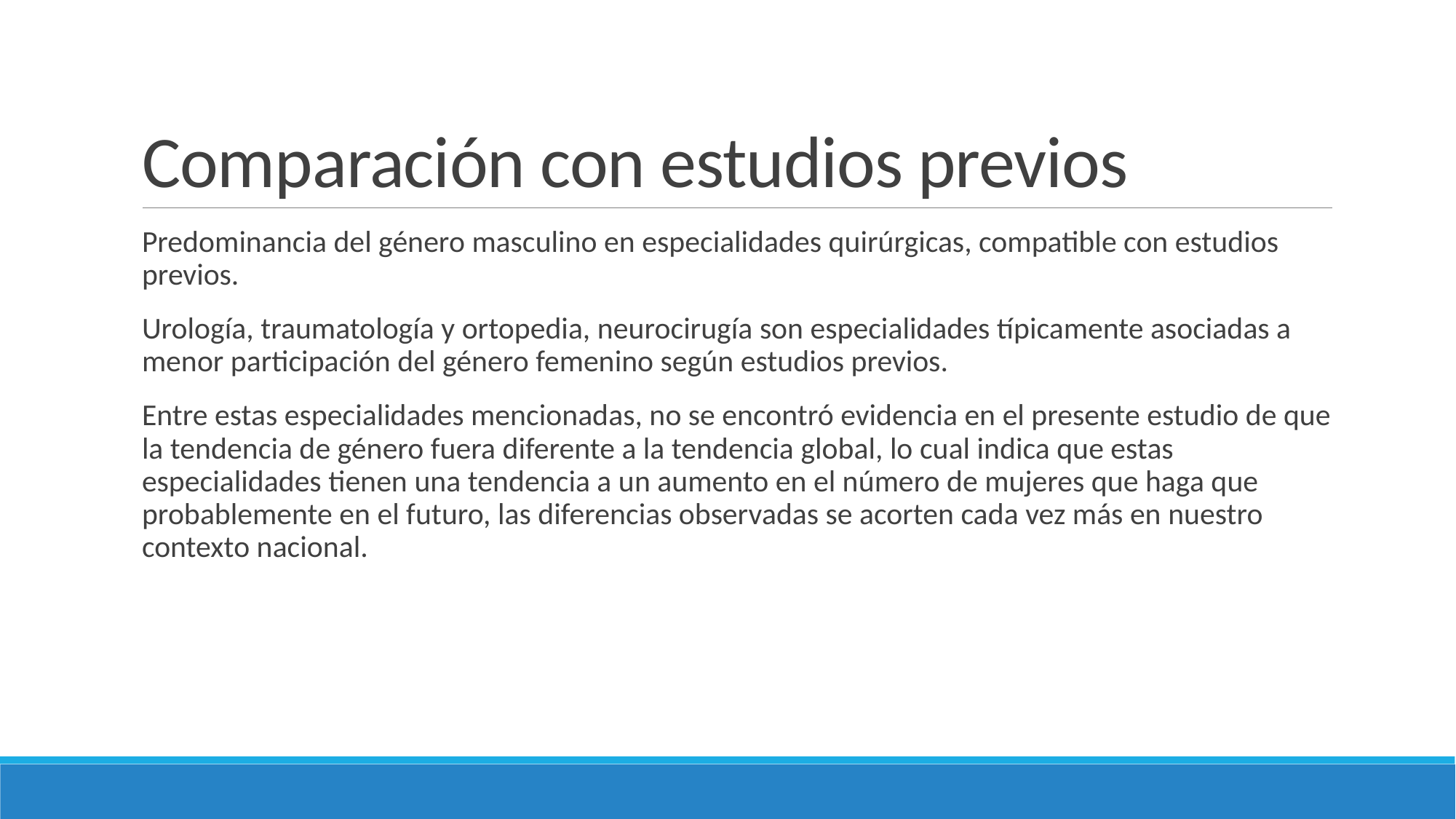

# Comparación con estudios previos
Predominancia del género masculino en especialidades quirúrgicas, compatible con estudios previos.
Urología, traumatología y ortopedia, neurocirugía son especialidades típicamente asociadas a menor participación del género femenino según estudios previos.
Entre estas especialidades mencionadas, no se encontró evidencia en el presente estudio de que la tendencia de género fuera diferente a la tendencia global, lo cual indica que estas especialidades tienen una tendencia a un aumento en el número de mujeres que haga que probablemente en el futuro, las diferencias observadas se acorten cada vez más en nuestro contexto nacional.